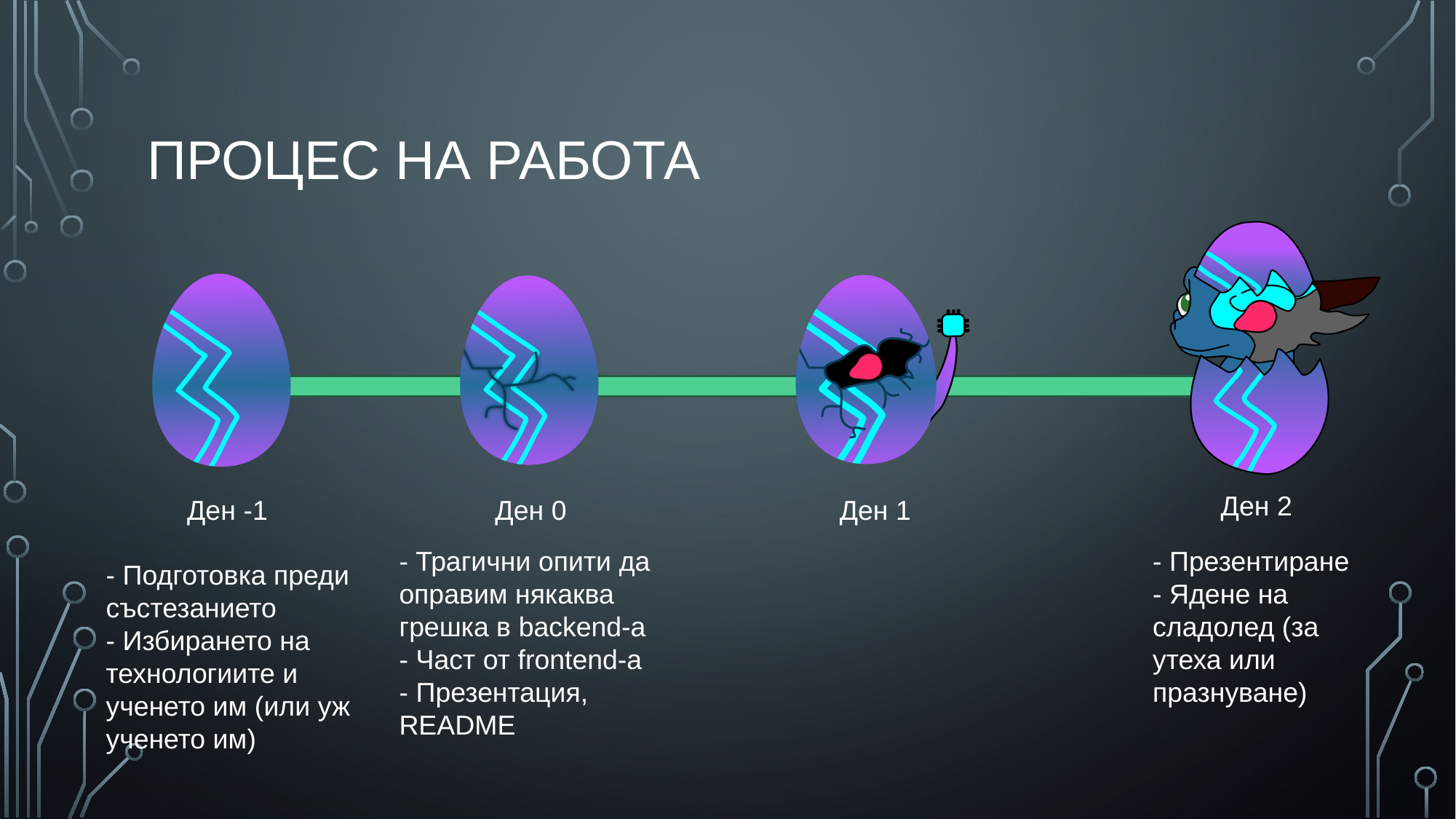

# Процес на работа

Ден 2
Ден -1
Ден 0
Ден 1
- Трагични опити да оправим някаква грешка в backend-a
- Част от frontend-a
- Презентация, README
- Презентиране
- Ядене на сладолед (за утеха или празнуване)
- Подготовка преди състезанието
- Избирането на технологиите и ученето им (или уж ученето им)